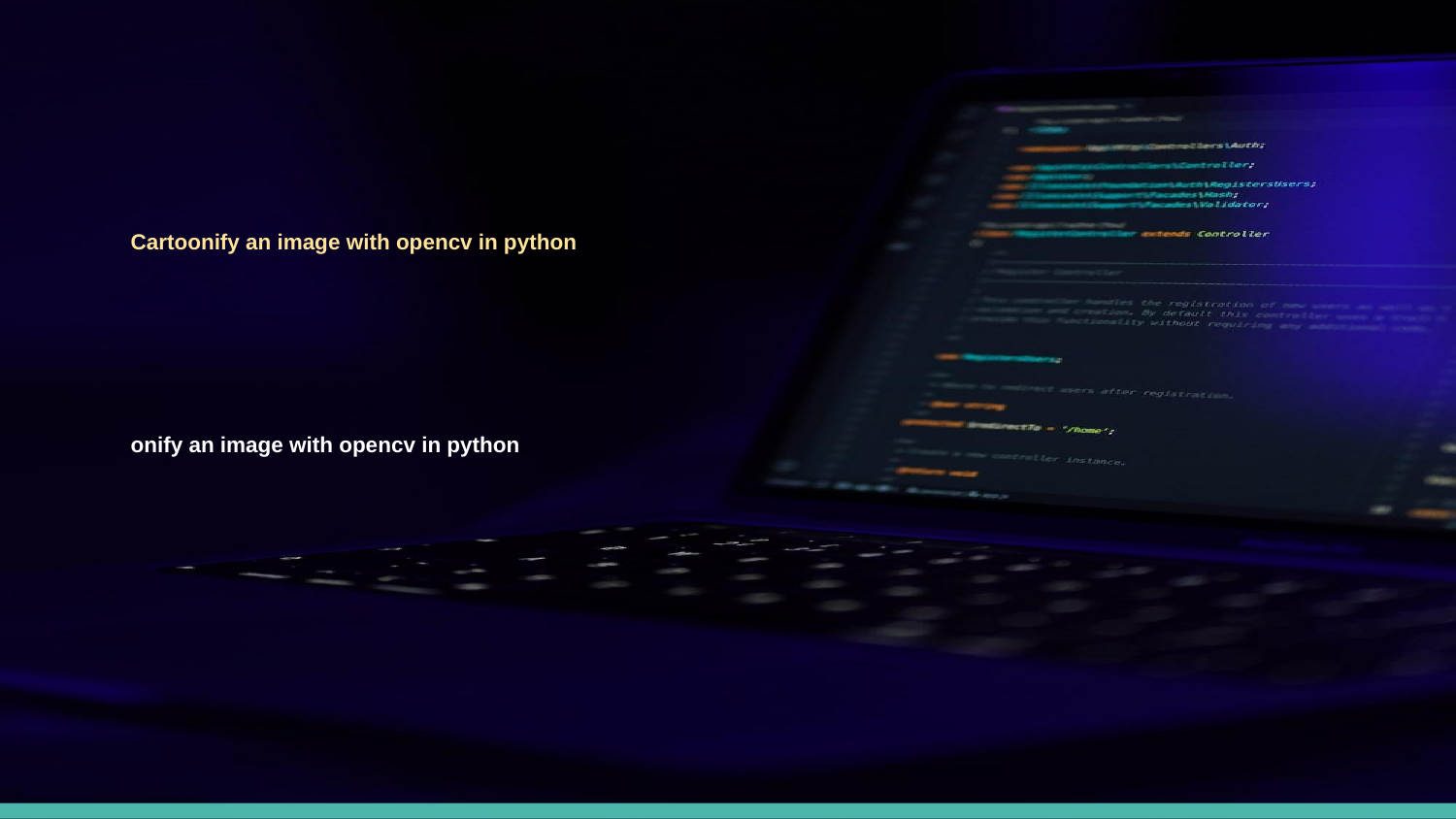

# Cartoonify an image with opencv in python

onify an image with opencv in python